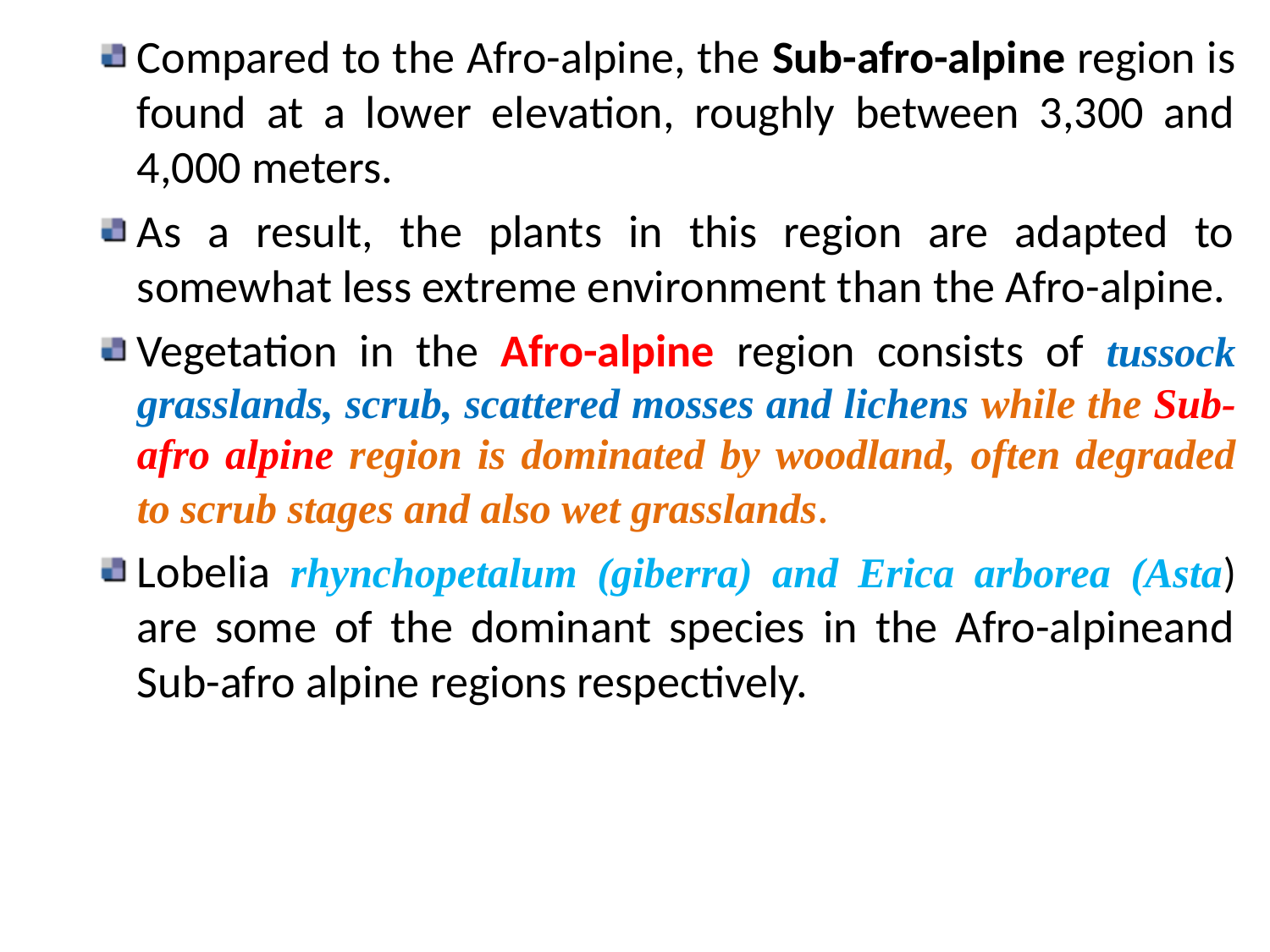

Compared to the Afro-alpine, the Sub-afro-alpine region is found at a lower elevation, roughly between 3,300 and 4,000 meters.
As a result, the plants in this region are adapted to somewhat less extreme environment than the Afro-alpine.
Vegetation in the Afro-alpine region consists of tussock grasslands, scrub, scattered mosses and lichens while the Sub-afro alpine region is dominated by woodland, often degraded to scrub stages and also wet grasslands.
Lobelia rhynchopetalum (giberra) and Erica arborea (Asta) are some of the dominant species in the Afro-alpineand Sub-afro alpine regions respectively.